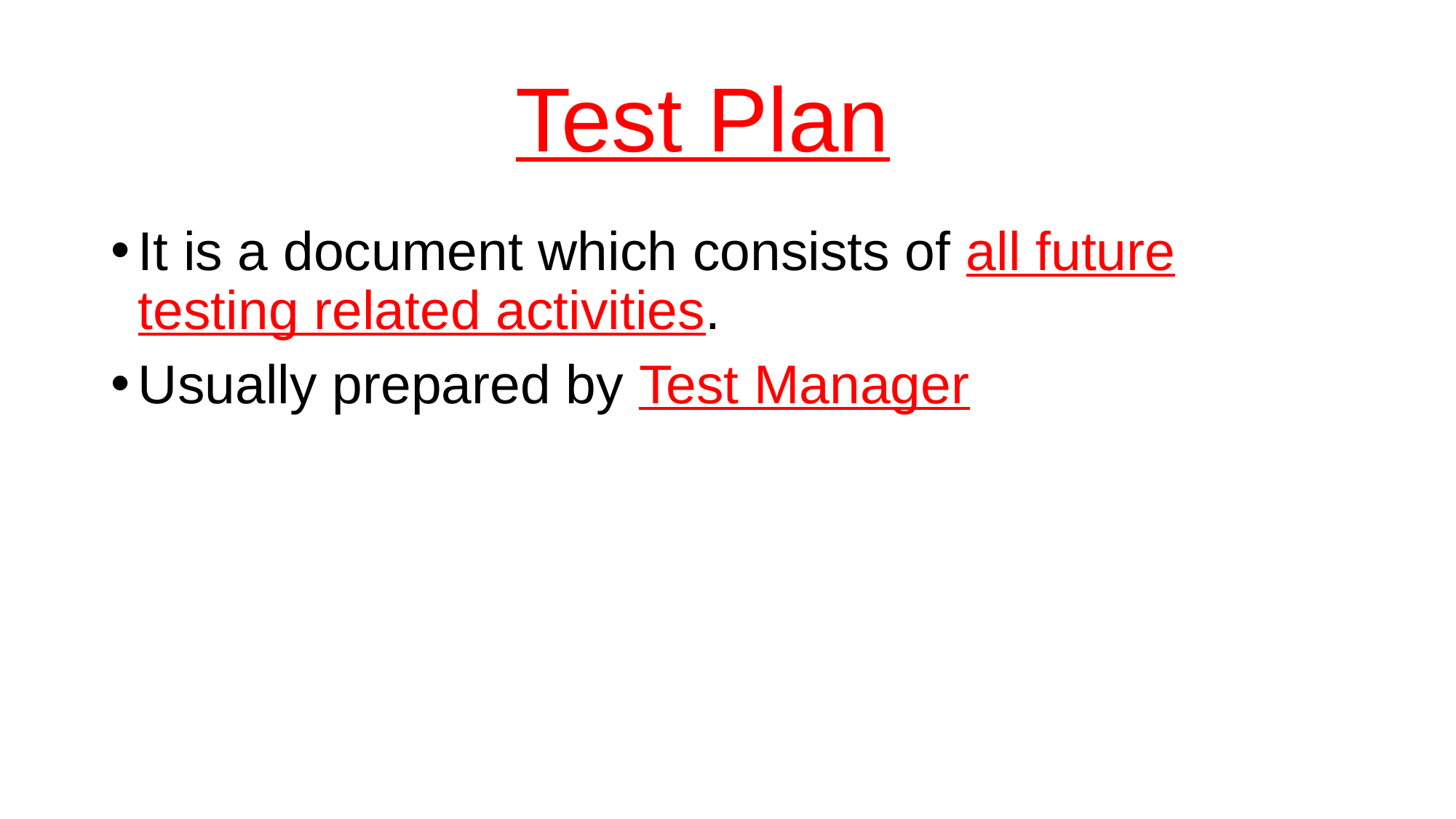

# Test Plan
It is a document which consists of all future testing related activities.
Usually prepared by Test Manager